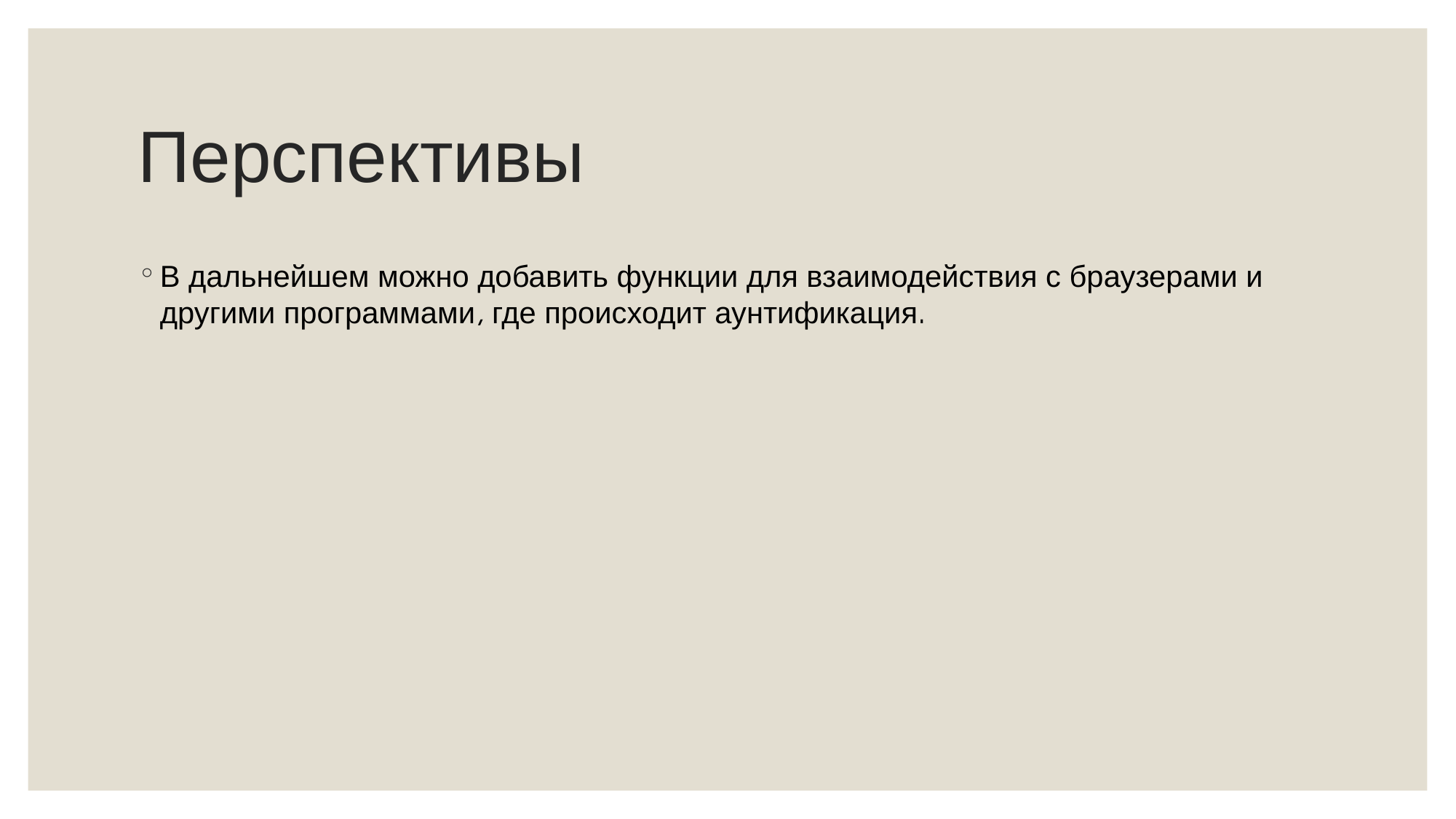

# Перспективы
В дальнейшем можно добавить функции для взаимодействия с браузерами и другими программами, где происходит аунтификация.